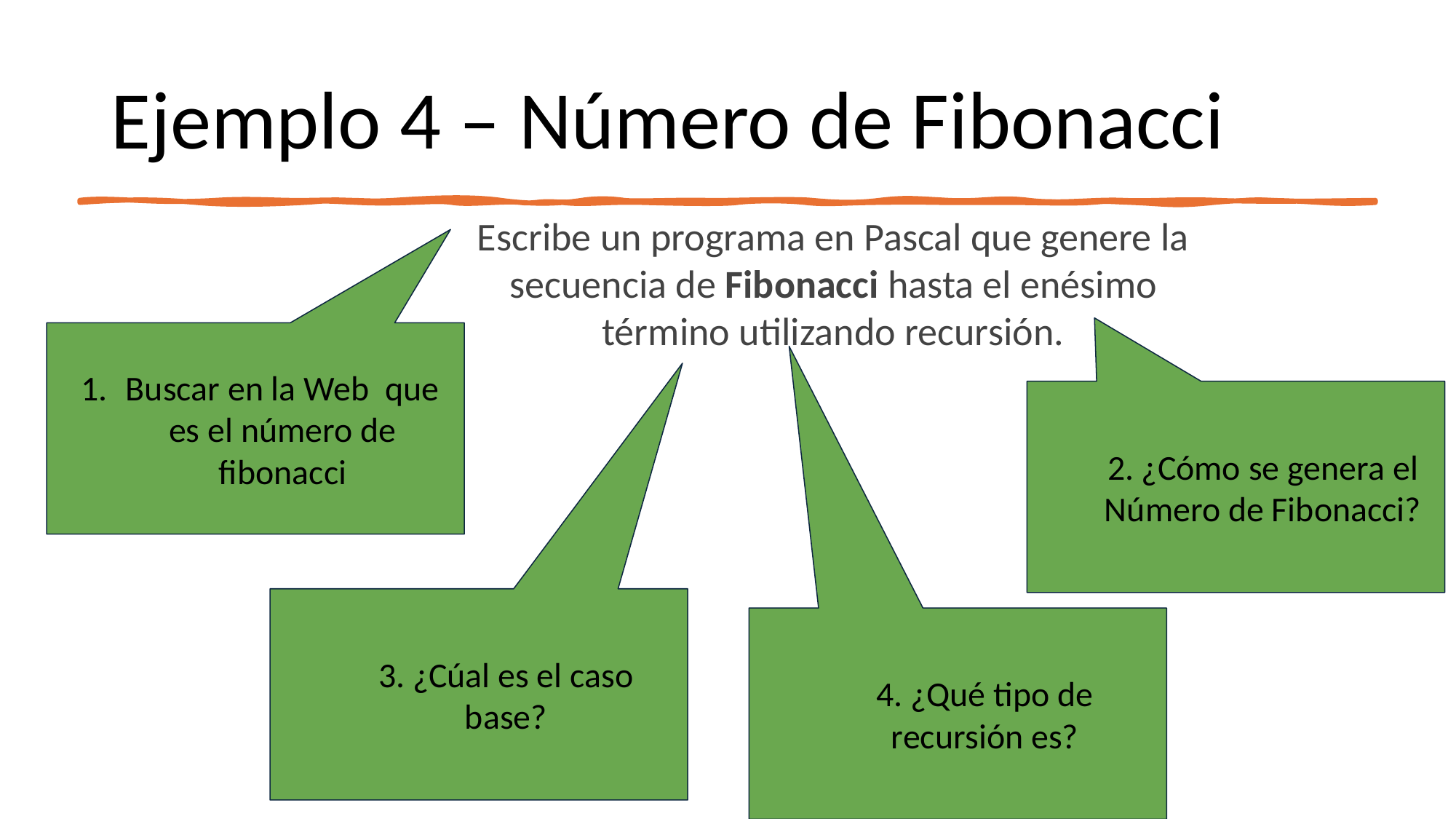

# Ejemplo 4 – Número de Fibonacci

Escribe un programa en Pascal que genere la secuencia de Fibonacci hasta el enésimo término utilizando recursión.
Buscar en la Web  que es el número de fibonacci
2. ¿Cómo se genera el Número de Fibonacci?
3. ¿Cúal es el caso base?
4. ¿Qué tipo de recursión es?